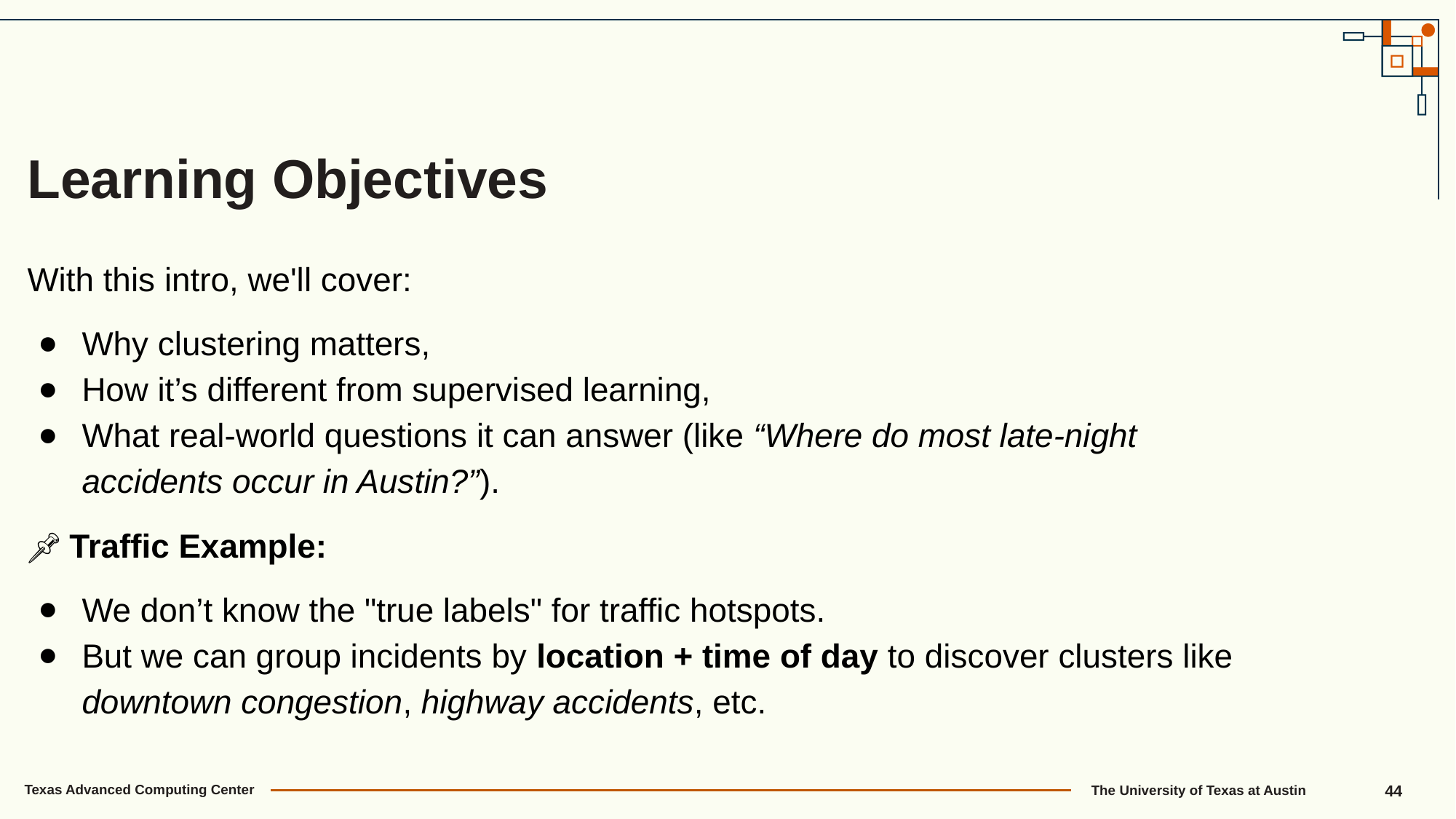

Learning Objectives
With this intro, we'll cover:
Why clustering matters,
How it’s different from supervised learning,
What real-world questions it can answer (like “Where do most late-night accidents occur in Austin?”).
📌 Traffic Example:
We don’t know the "true labels" for traffic hotspots.
But we can group incidents by location + time of day to discover clusters like downtown congestion, highway accidents, etc.